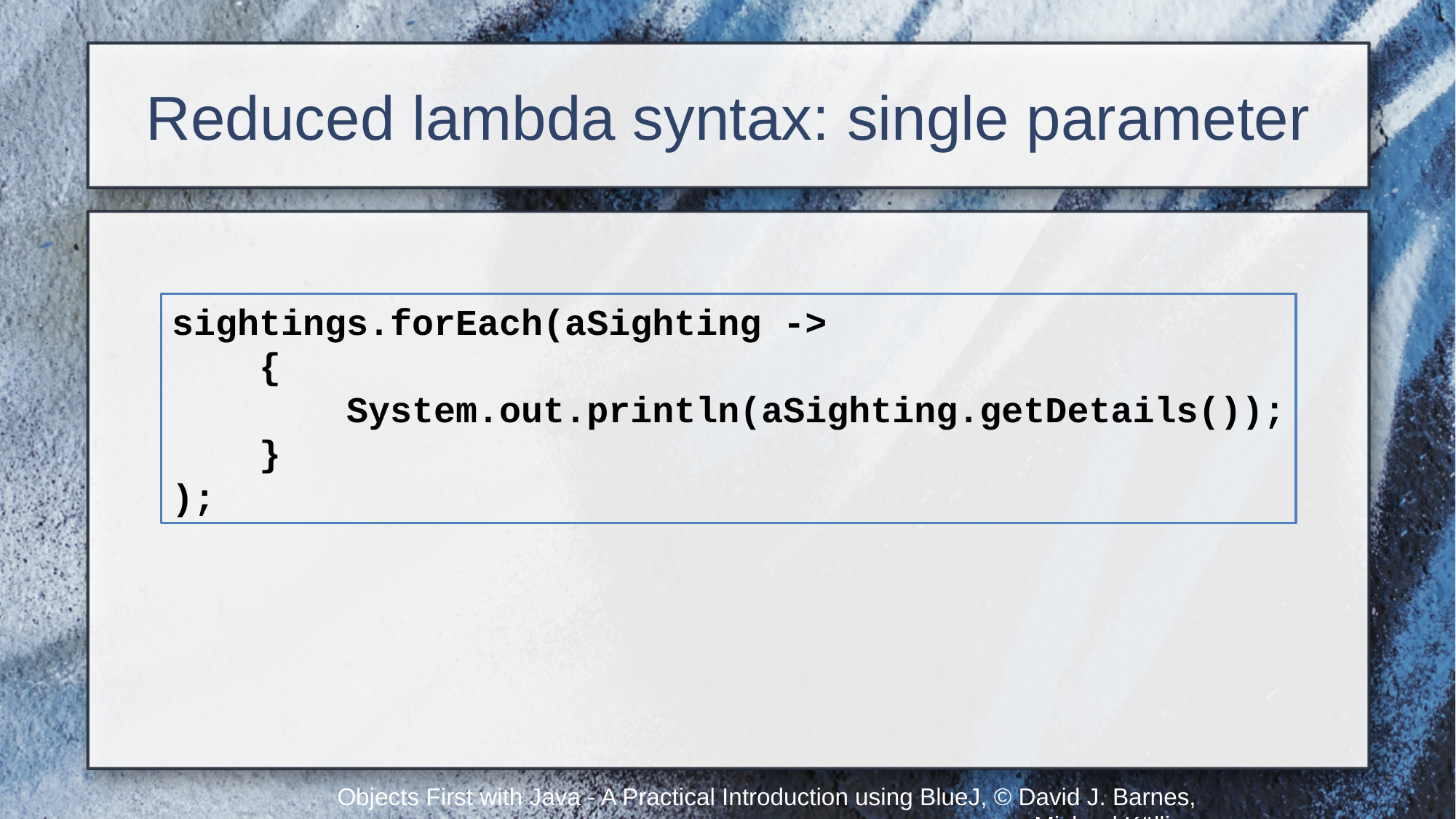

# Reduced lambda syntax: single parameter
sightings.forEach(aSighting ->
    {
        System.out.println(aSighting.getDetails());
    }
);